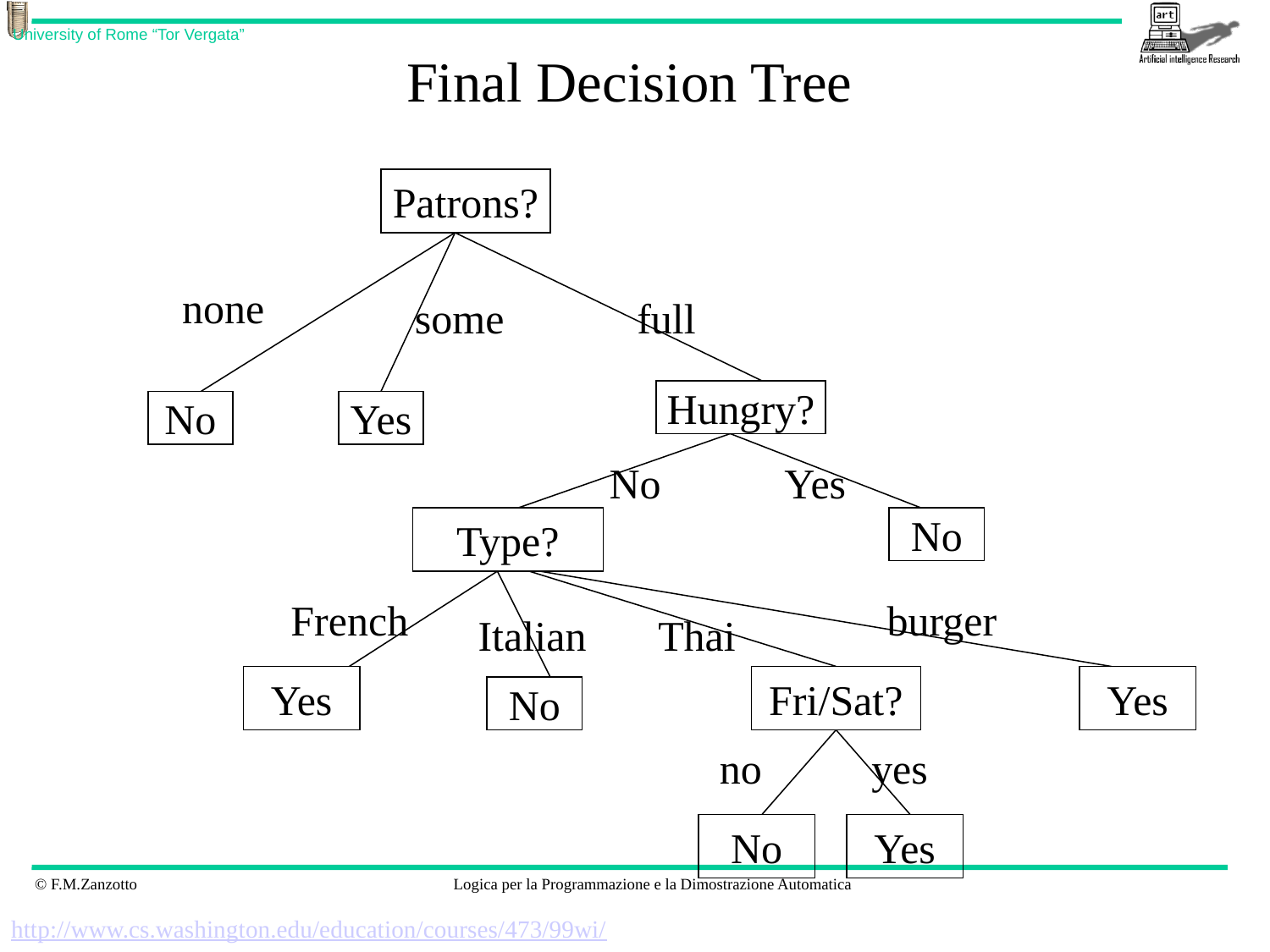

Final Decision Tree
Patrons?

none
some
full
Hungry?
No
Yes

No
Yes
Type?
No

French
burger
Italian
Thai
Yes
Fri/Sat?
Yes
No

no
yes
No
Yes
http://www.cs.washington.edu/education/courses/473/99wi/